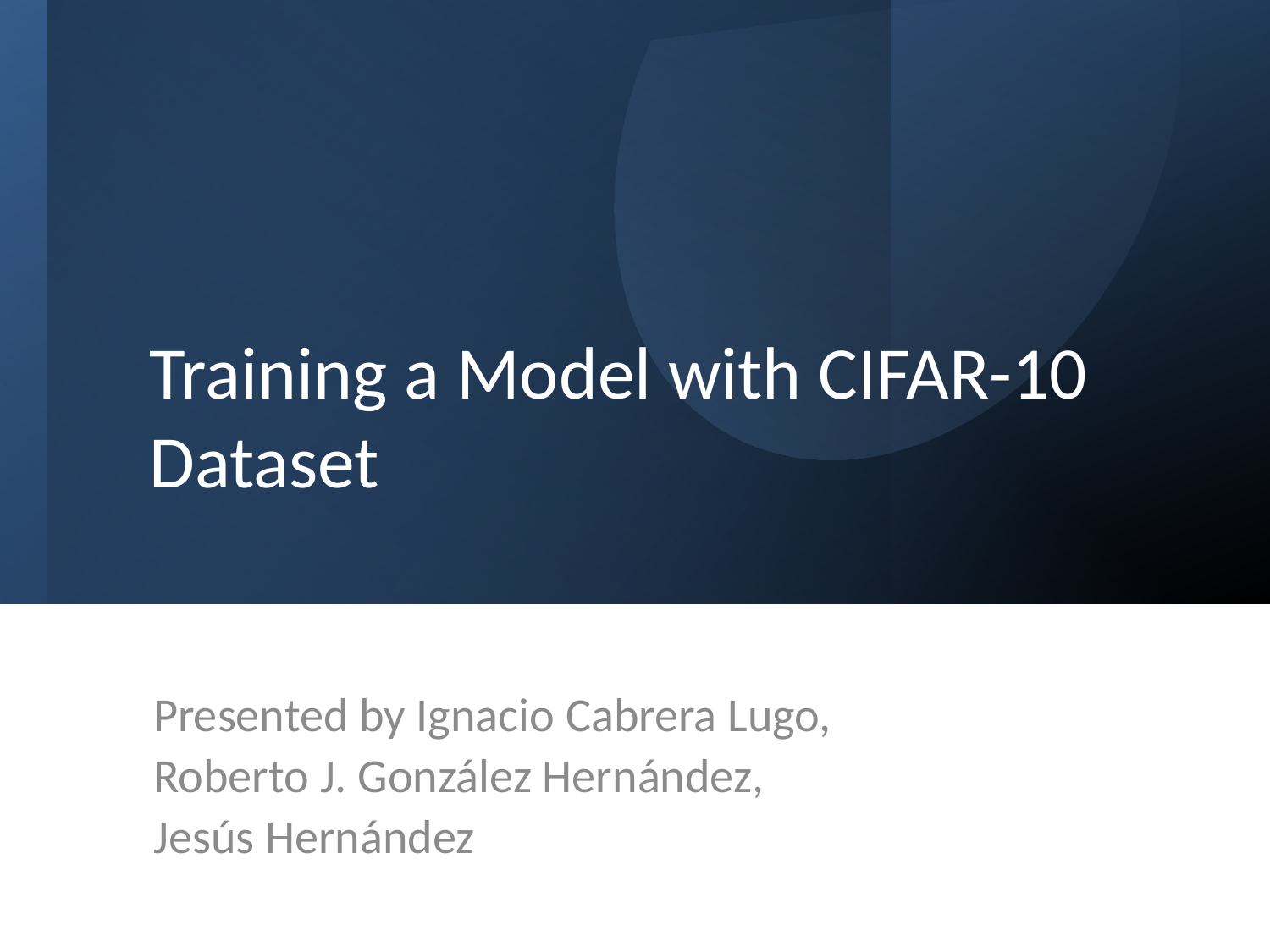

# Training a Model with CIFAR-10 Dataset
Presented by Ignacio Cabrera Lugo,
Roberto J. González Hernández,
Jesús Hernández